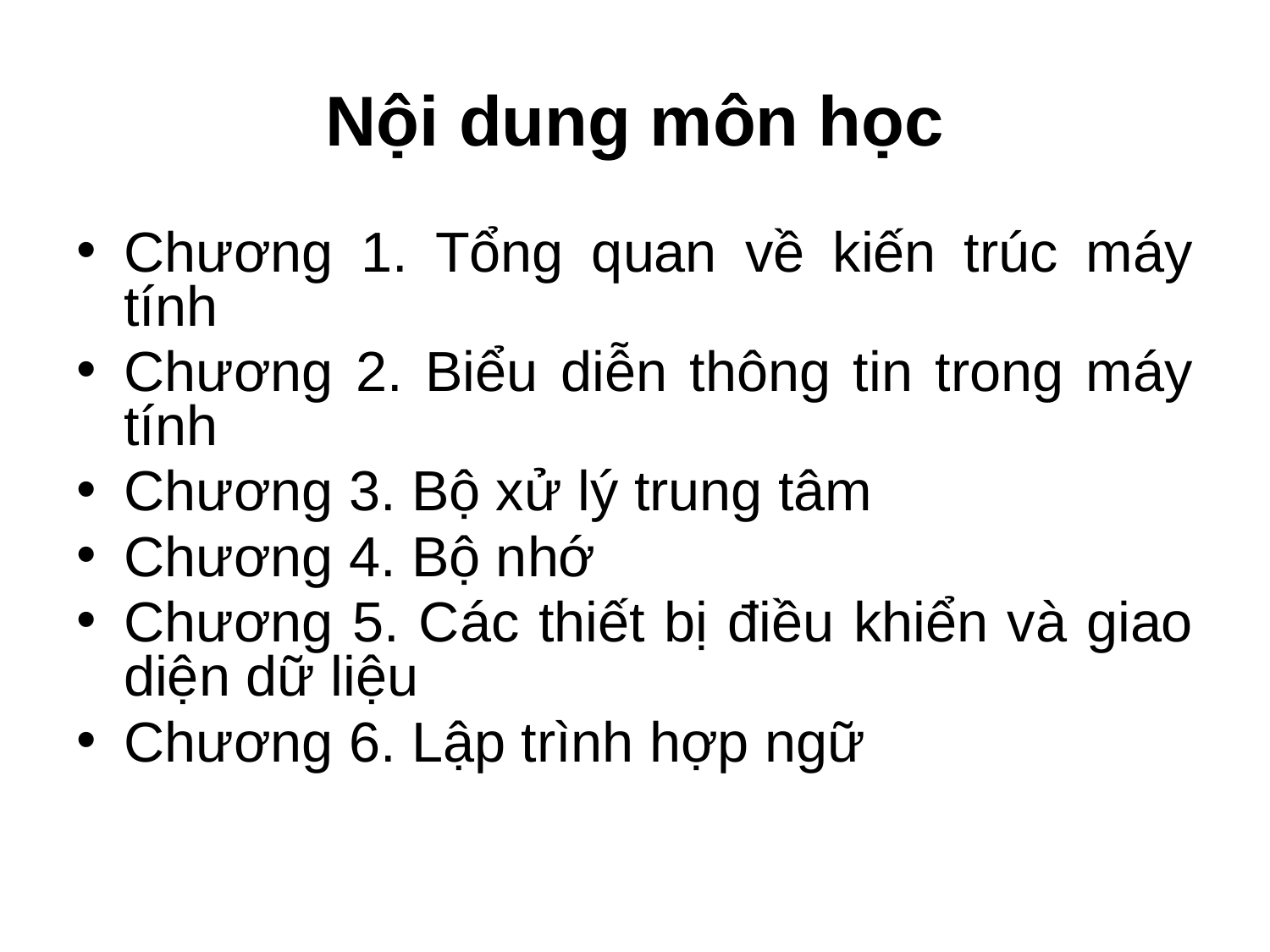

# Nội dung môn học
Chương 1. Tổng quan về kiến trúc máy tính
Chương 2. Biểu diễn thông tin trong máy tính
Chương 3. Bộ xử lý trung tâm
Chương 4. Bộ nhớ
Chương 5. Các thiết bị điều khiển và giao diện dữ liệu
Chương 6. Lập trình hợp ngữ